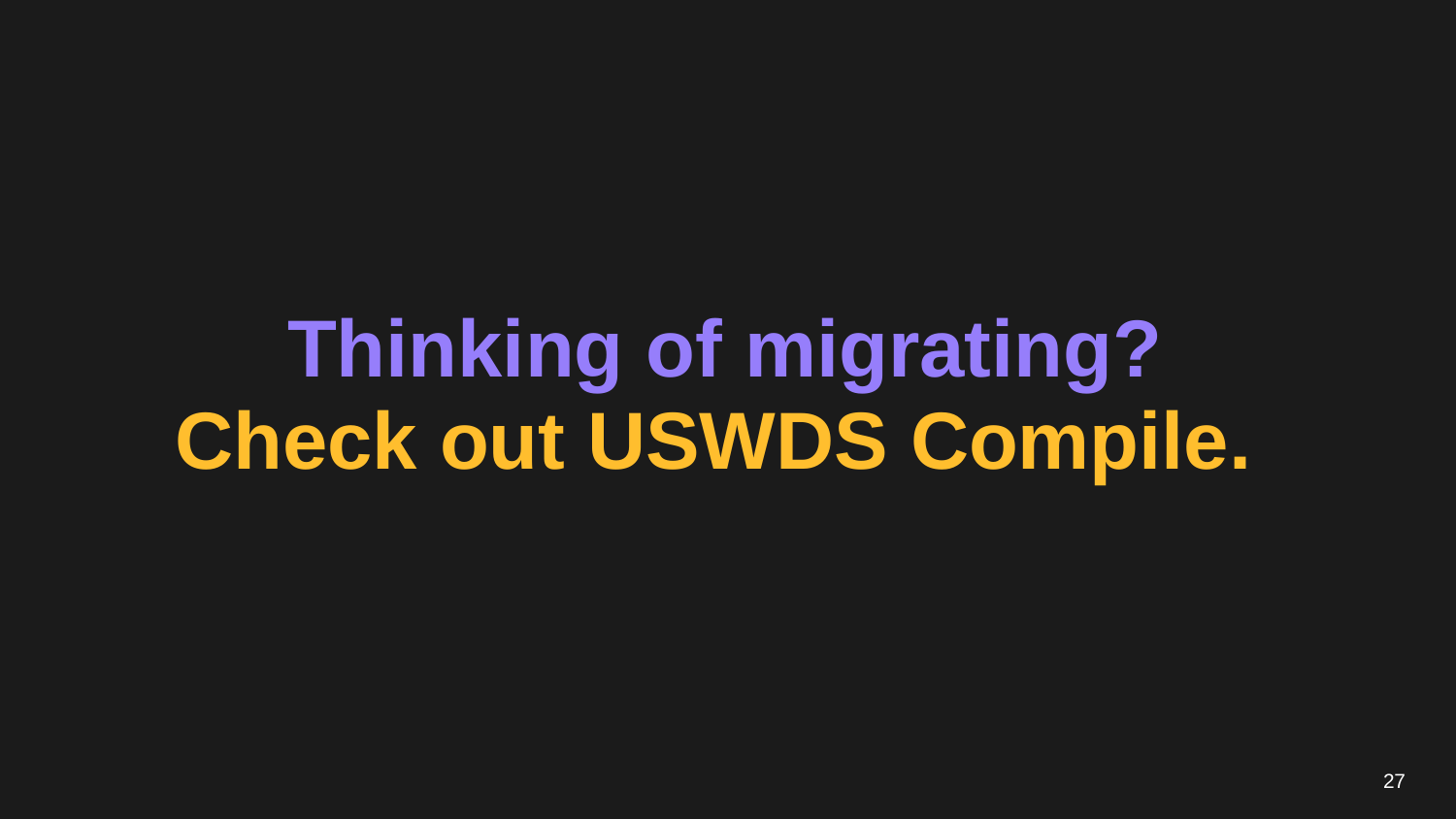

# Thinking of migrating? Check out USWDS Compile.
27